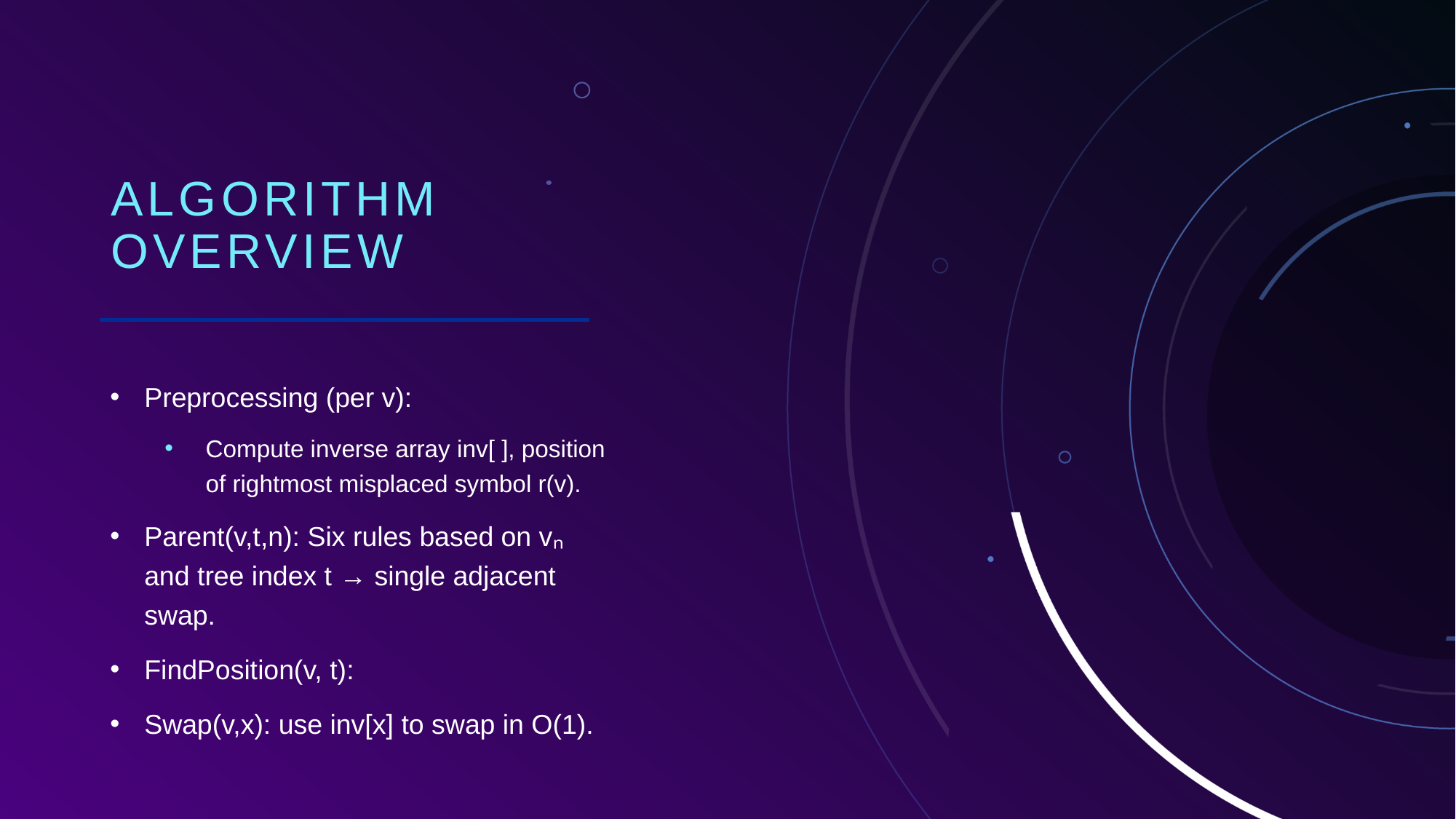

# Algorithm OvervieW
Preprocessing (per v):
Compute inverse array inv[ ], position of rightmost misplaced symbol r(v).
Parent(v,t,n): Six rules based on vₙ and tree index t → single adjacent swap.
FindPosition(v, t):
Swap(v,x): use inv[x] to swap in O(1).